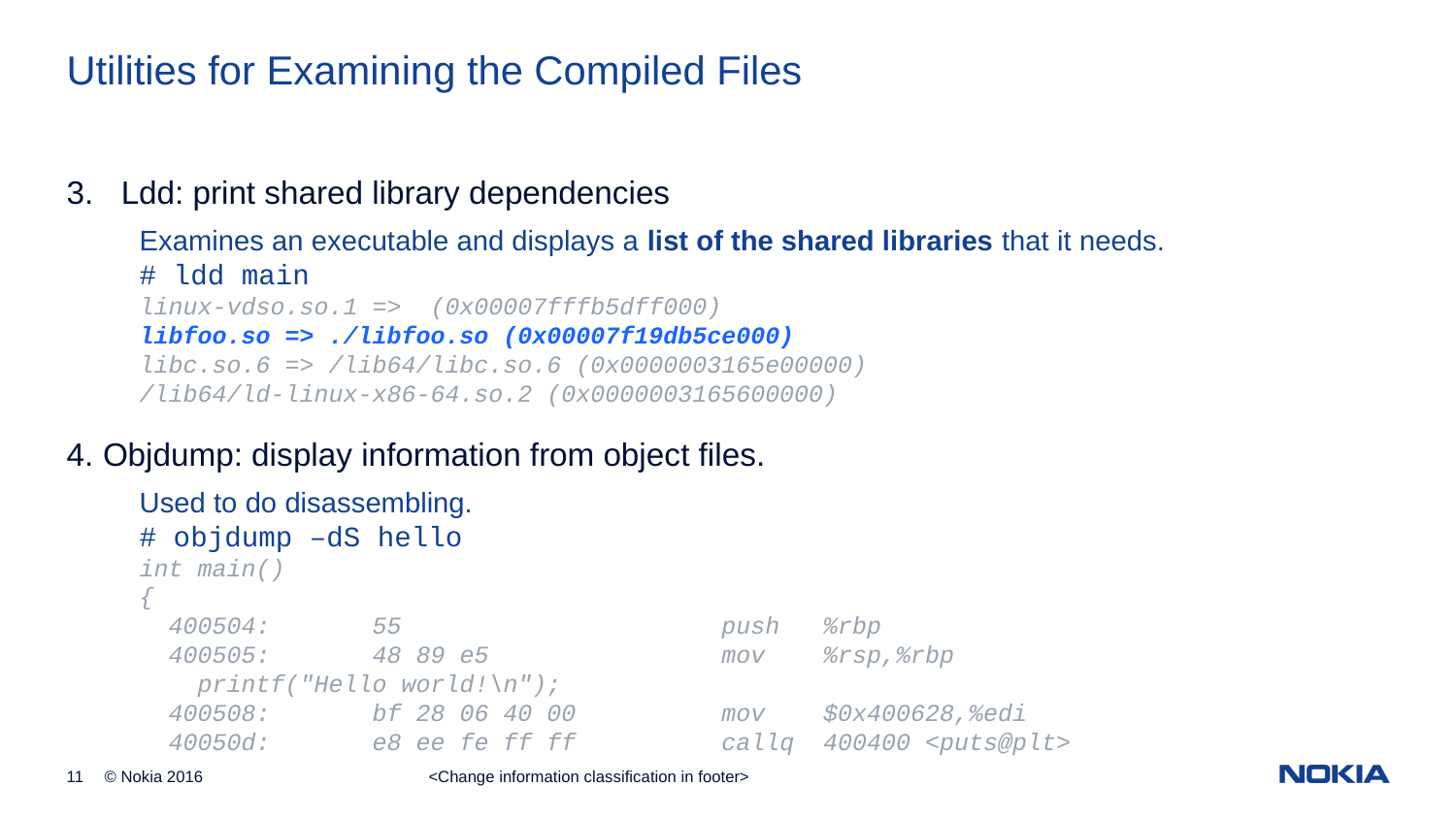

# Utilities for Examining the Compiled Files

Ldd: print shared library dependencies
Examines an executable and displays a list of the shared libraries that it needs.
# ldd main
linux-vdso.so.1 =>  (0x00007fffb5dff000)
libfoo.so => ./libfoo.so (0x00007f19db5ce000)
libc.so.6 => /lib64/libc.so.6 (0x0000003165e00000)
/lib64/ld-linux-x86-64.so.2 (0x0000003165600000)

Objdump: display information from object files.
Used to do disassembling.
# objdump –dS hello
int main()
{
  400504:       55                      push   %rbp
  400505:       48 89 e5                mov    %rsp,%rbp
    printf("Hello world!\n");
  400508:       bf 28 06 40 00          mov    $0x400628,%edi
  40050d:       e8 ee fe ff ff          callq  400400 <puts@plt>
<Change information classification in footer>